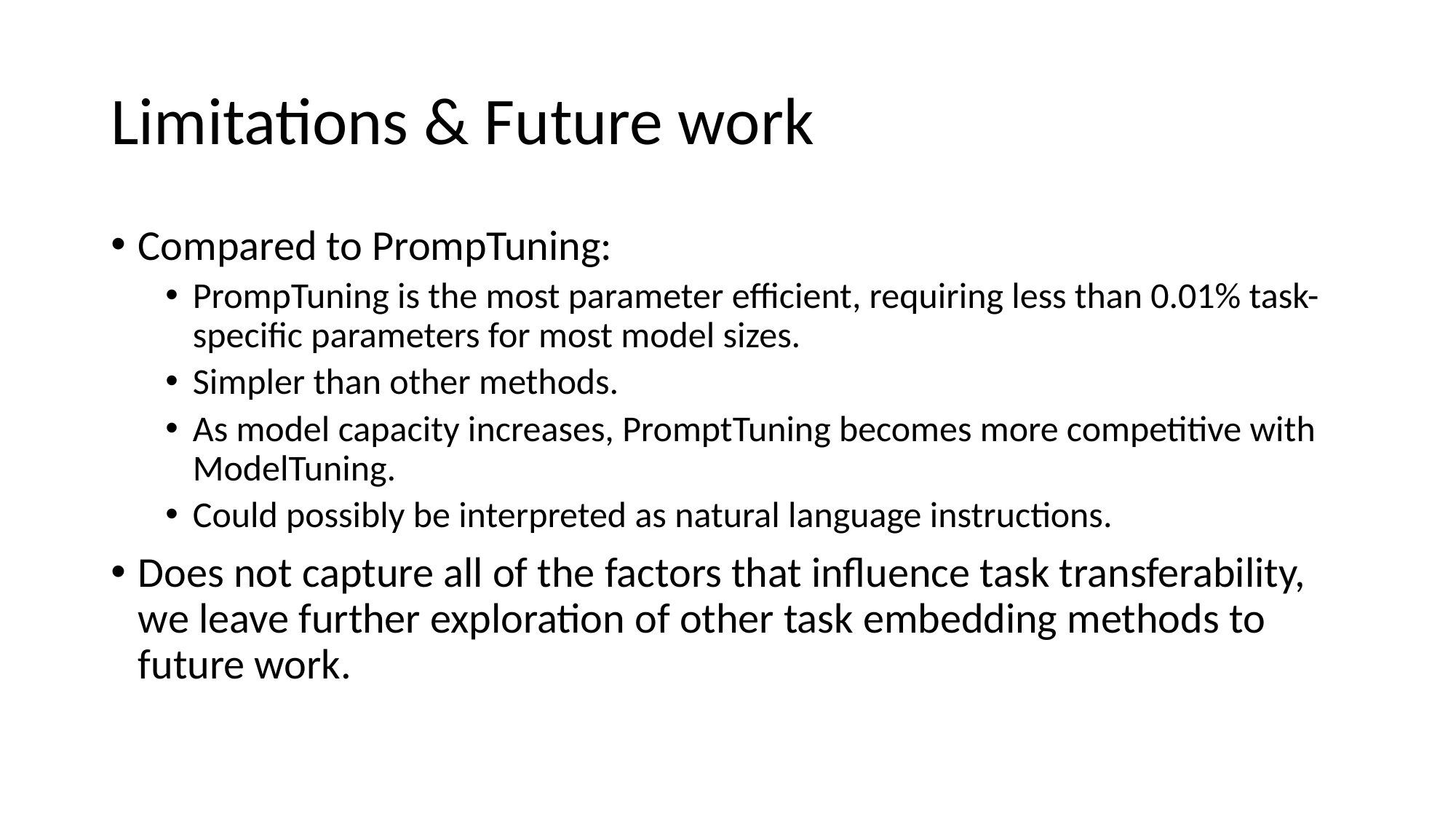

# Limitations & Future work
Compared to PrompTuning:
PrompTuning is the most parameter efficient, requiring less than 0.01% task-specific parameters for most model sizes.
Simpler than other methods.
As model capacity increases, PromptTuning becomes more competitive with ModelTuning.
Could possibly be interpreted as natural language instructions.
Does not capture all of the factors that influence task transferability, we leave further exploration of other task embedding methods to future work.